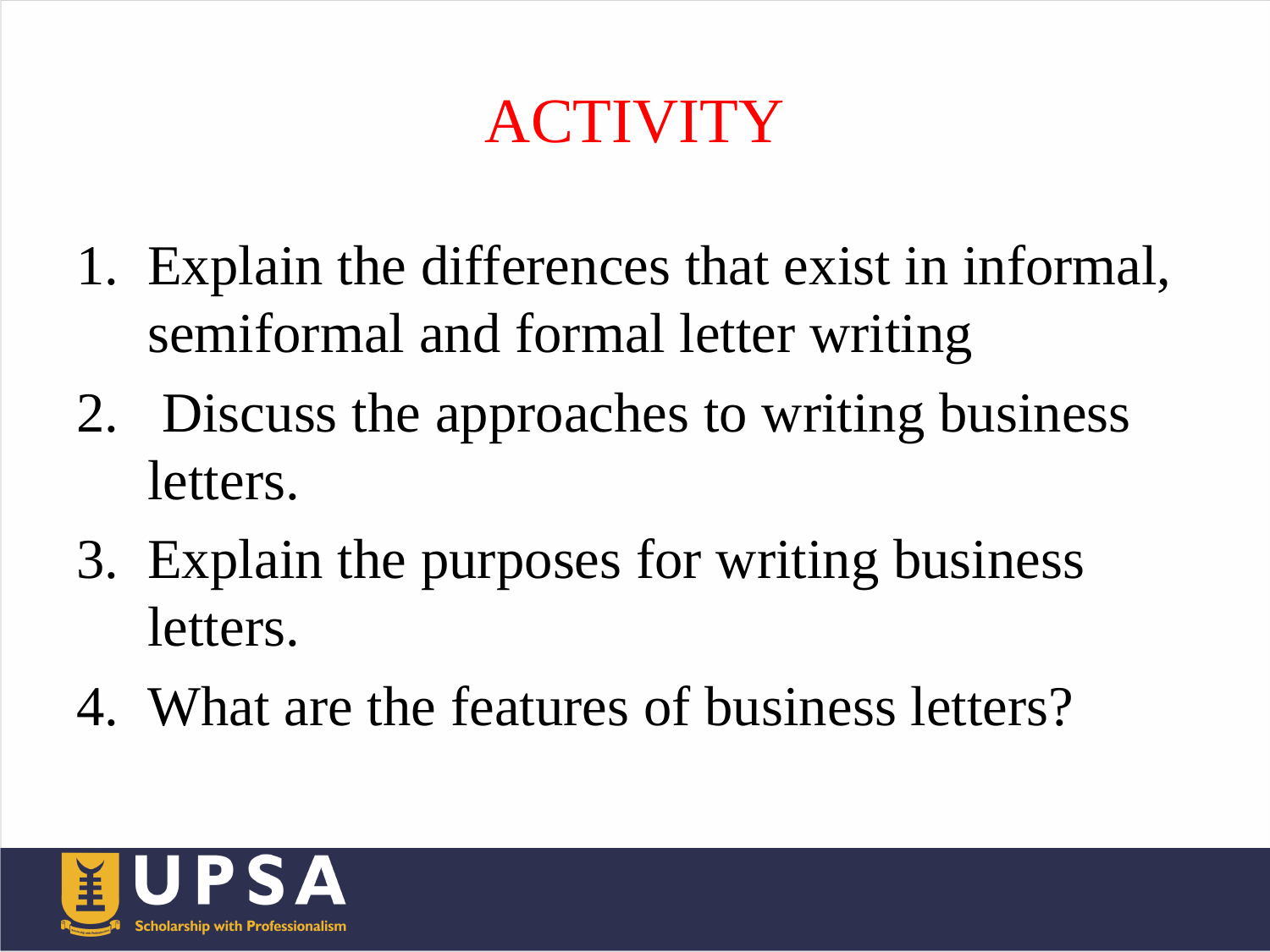

# ACTIVITY
Explain the differences that exist in informal, semiformal and formal letter writing
 Discuss the approaches to writing business letters.
Explain the purposes for writing business letters.
What are the features of business letters?